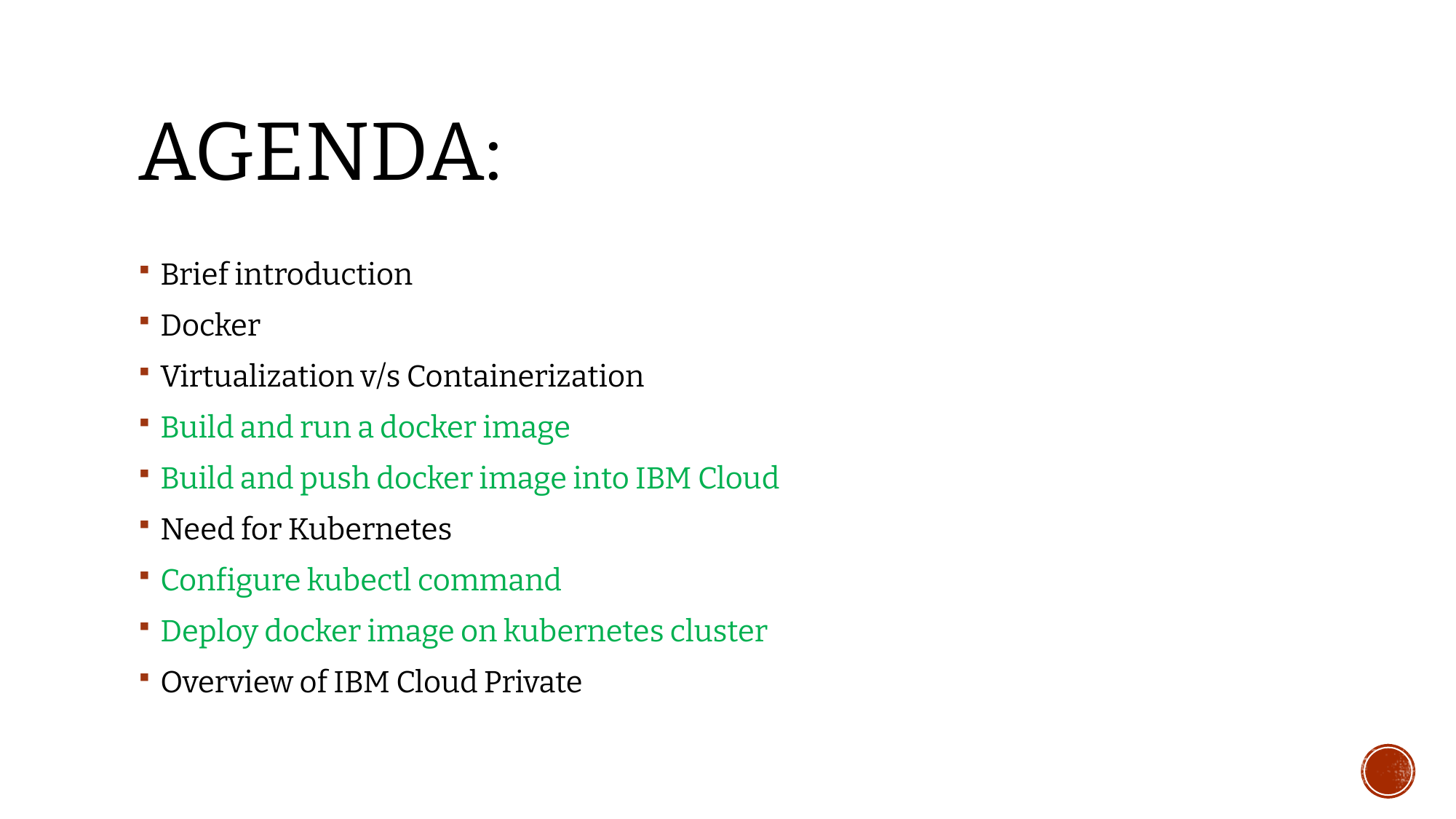

# Agenda:
Brief introduction
Docker
Virtualization v/s Containerization
Build and run a docker image
Build and push docker image into IBM Cloud
Need for Kubernetes
Configure kubectl command
Deploy docker image on kubernetes cluster
Overview of IBM Cloud Private